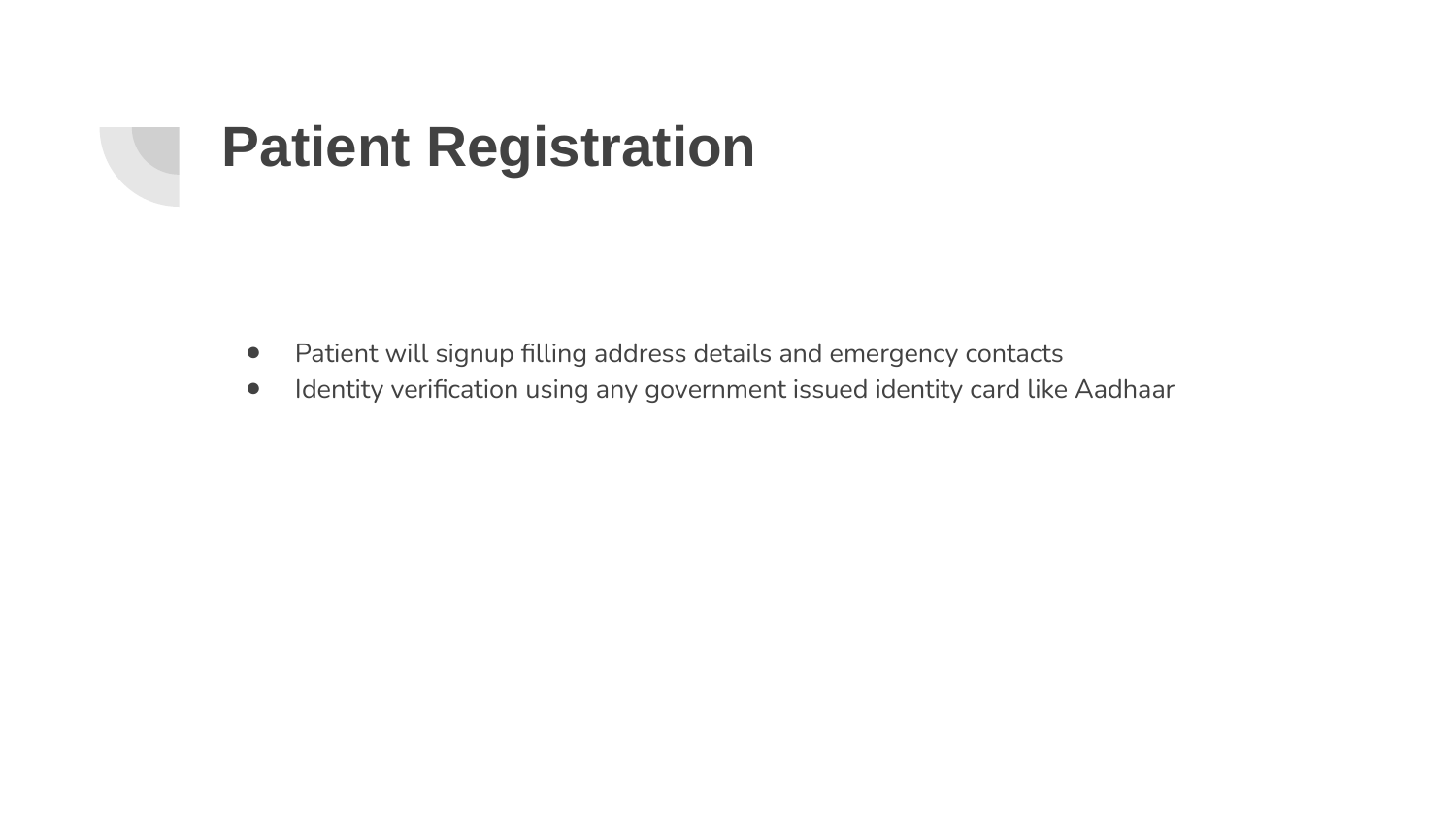

# Patient Registration
Patient will signup filling address details and emergency contacts
Identity verification using any government issued identity card like Aadhaar